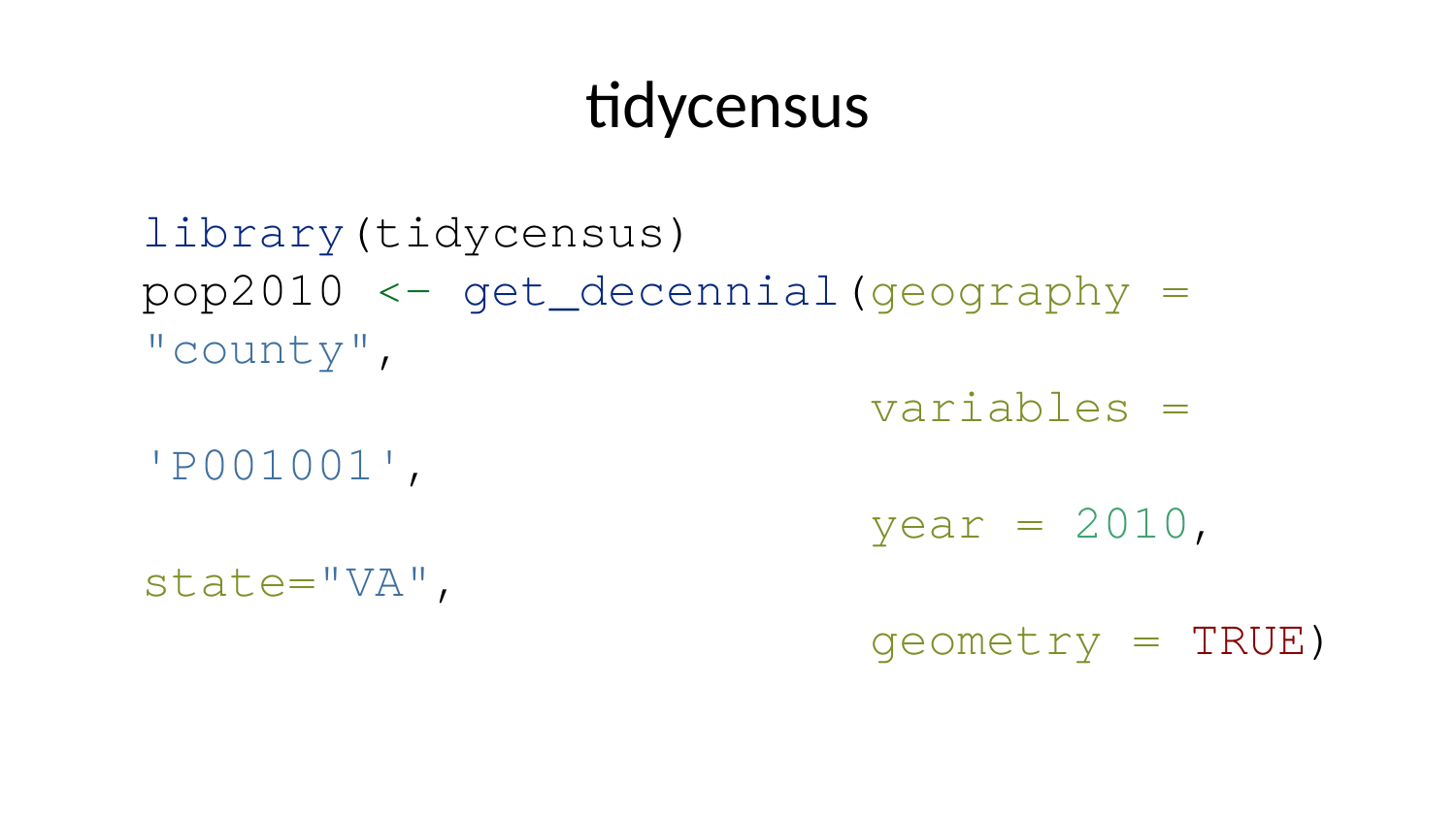

# tidycensus
library(tidycensus)
pop2010 <- get_decennial(geography = "county",
                         variables = 'P001001',
                         year = 2010, state="VA",
                         geometry = TRUE)